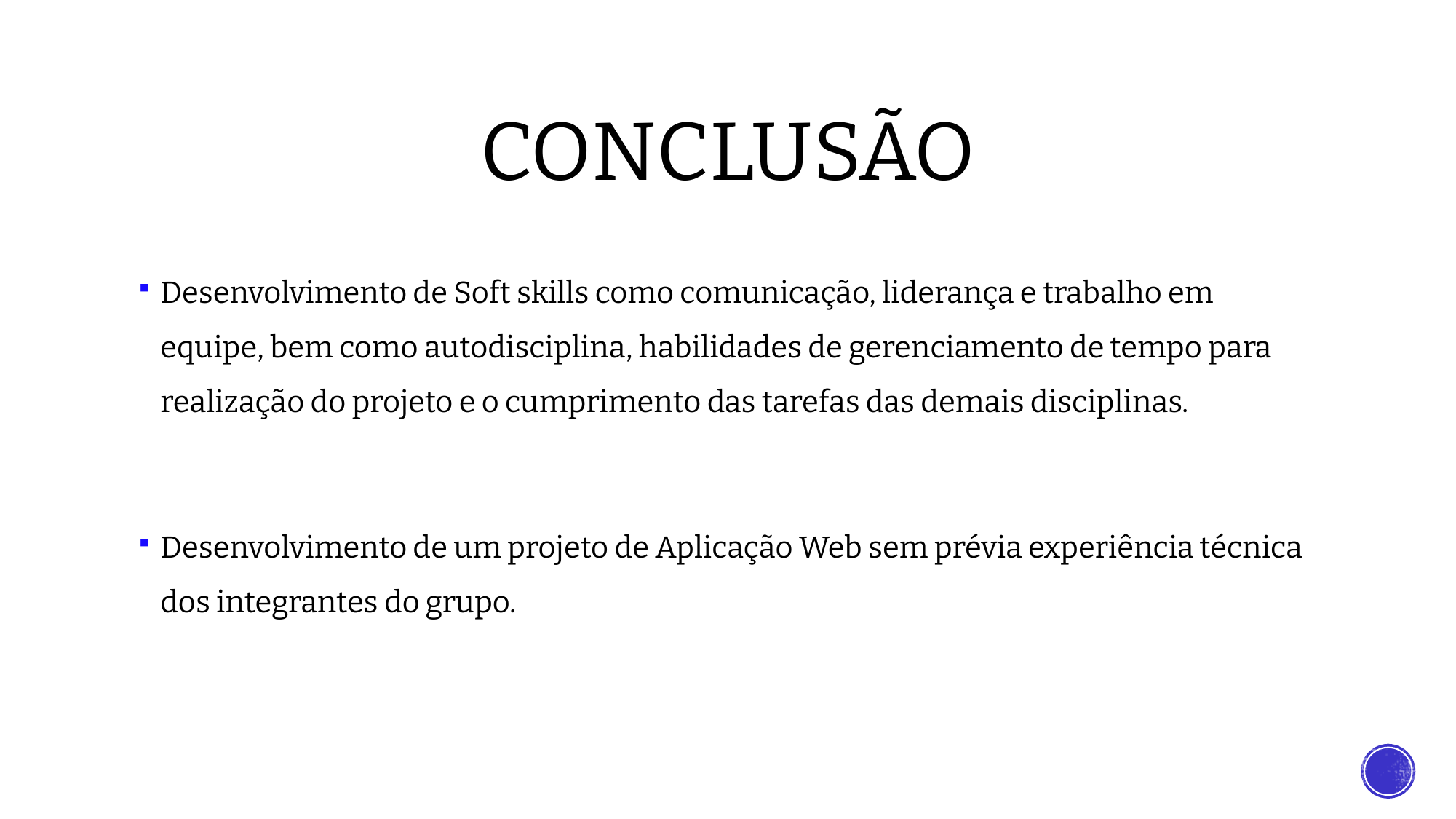

# conclusão

Desenvolvimento de Soft skills como comunicação, liderança e trabalho em equipe, bem como autodisciplina, habilidades de gerenciamento de tempo para realização do projeto e o cumprimento das tarefas das demais disciplinas.

Desenvolvimento de um projeto de Aplicação Web sem prévia experiência técnica dos integrantes do grupo.